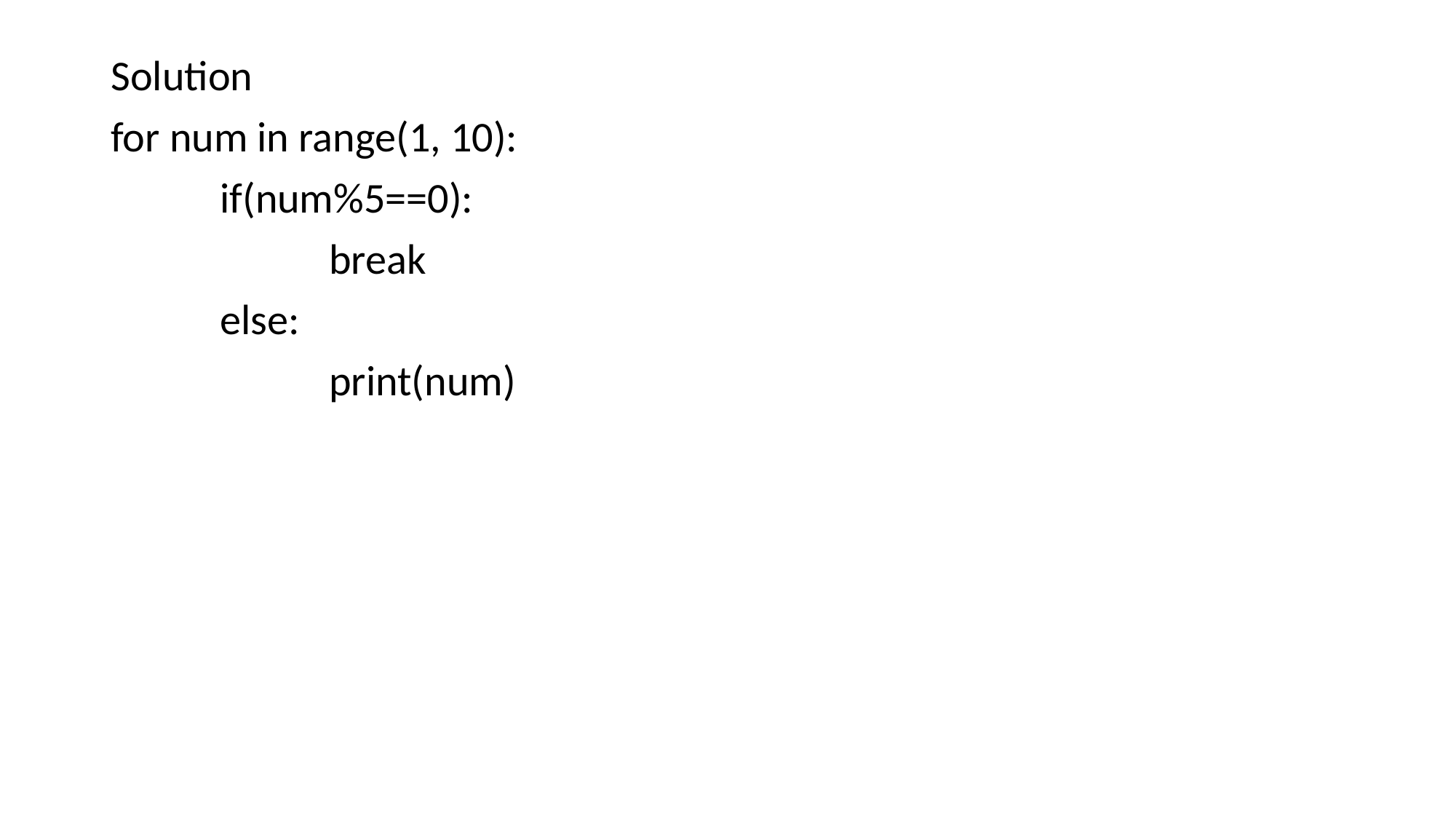

Solution
for num in range(1, 10):
	if(num%5==0):
		break
	else:
		print(num)